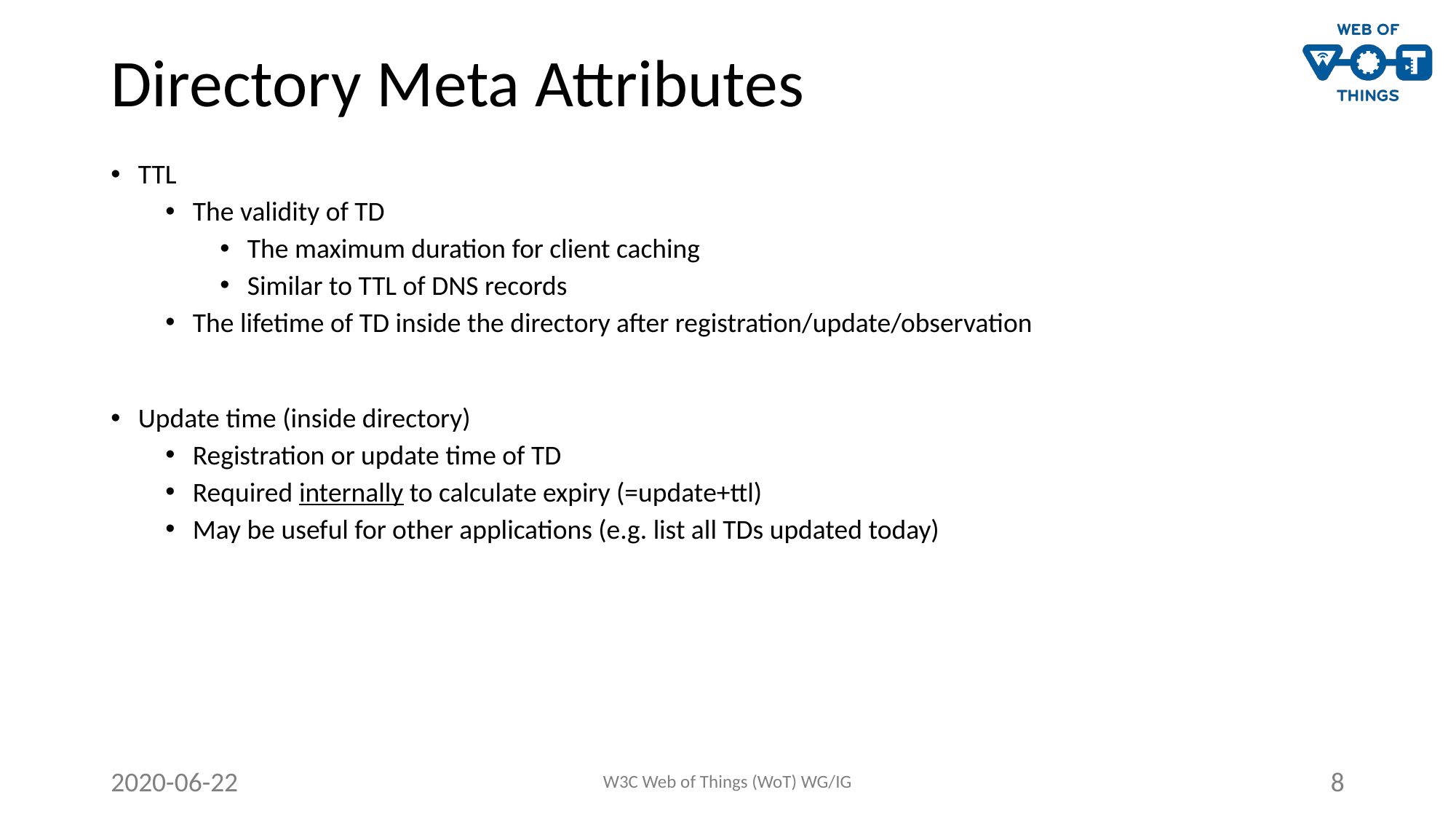

# Directory Meta Attributes
TTL
The validity of TD
The maximum duration for client caching
Similar to TTL of DNS records
The lifetime of TD inside the directory after registration/update/observation

Update time (inside directory)
Registration or update time of TD
Required internally to calculate expiry (=update+ttl)
May be useful for other applications (e.g. list all TDs updated today)

2020-06-22
W3C Web of Things (WoT) WG/IG
8